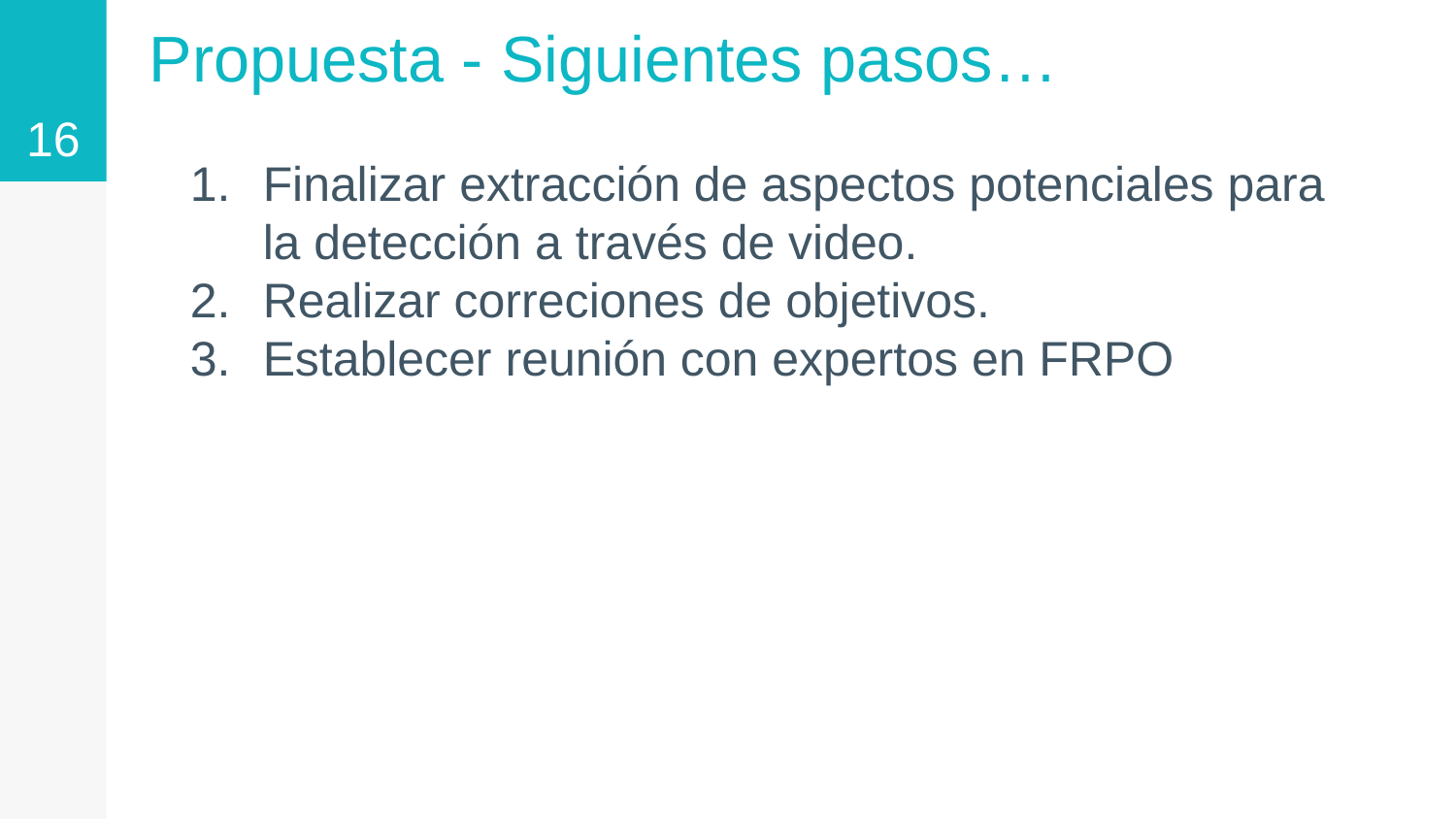

16
Propuesta - Siguientes pasos…
Finalizar extracción de aspectos potenciales para la detección a través de video.
Realizar correciones de objetivos.
Establecer reunión con expertos en FRPO